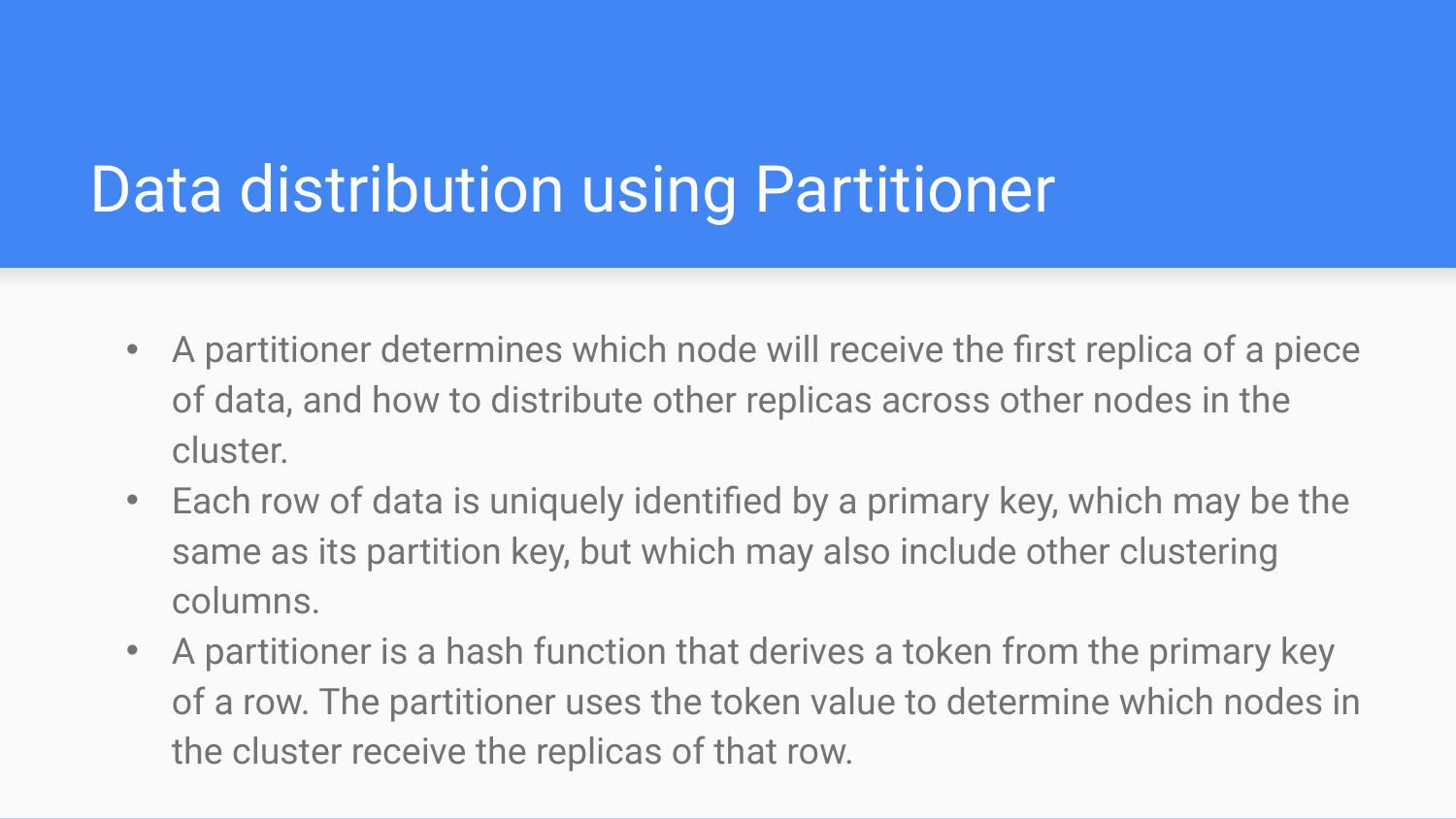

# Data distribution using Partitioner
A partitioner determines which node will receive the first replica of a piece of data, and how to distribute other replicas across other nodes in the cluster.
Each row of data is uniquely identified by a primary key, which may be the same as its partition key, but which may also include other clustering columns.
A partitioner is a hash function that derives a token from the primary key of a row. The partitioner uses the token value to determine which nodes in the cluster receive the replicas of that row.